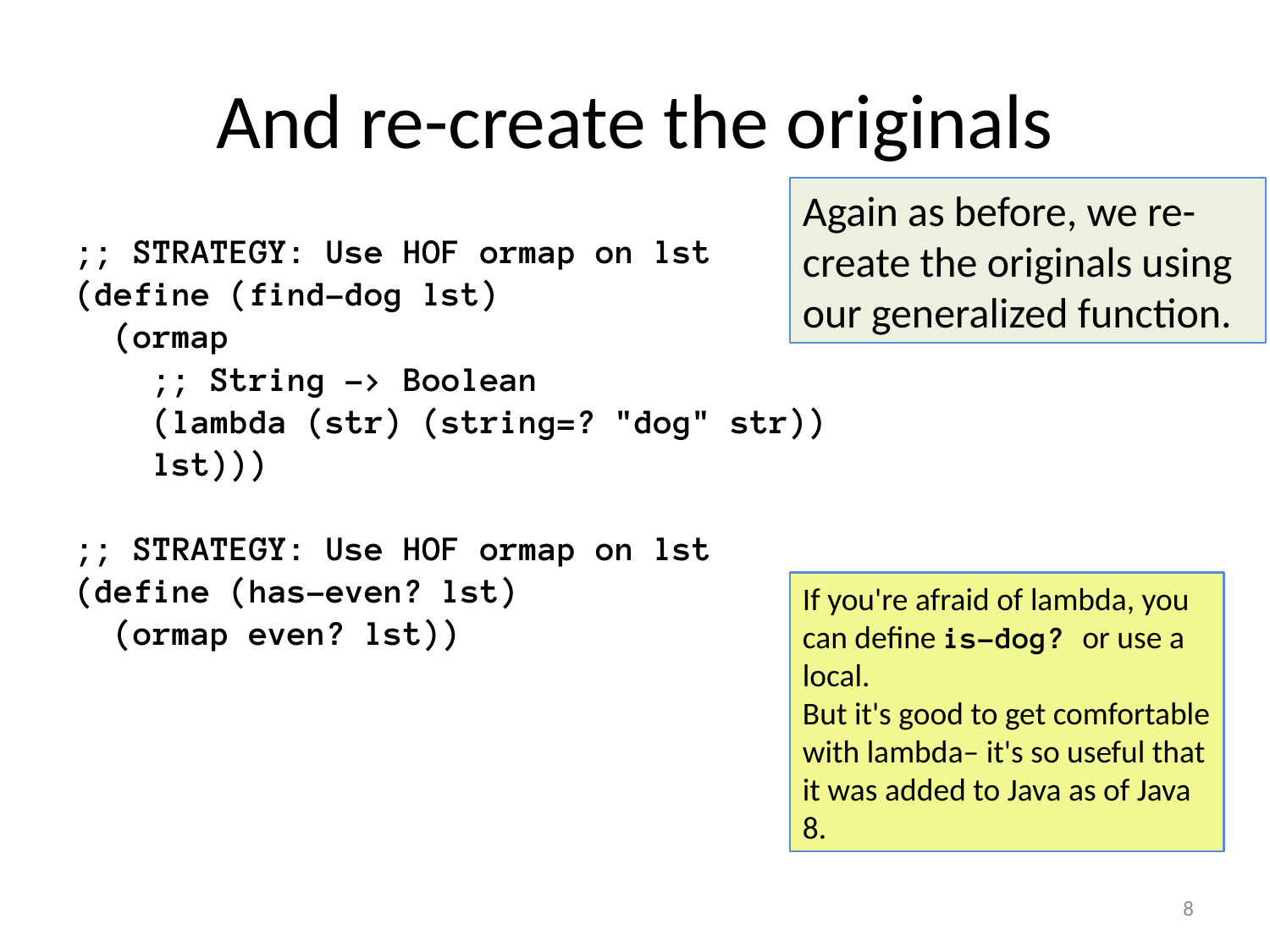

# And re-create the originals
Again as before, we re-create the originals using our generalized function.
;; STRATEGY: Use HOF ormap on lst
(define (find-dog lst)
  (ormap
    ;; String -> Boolean
    (lambda (str) (string=? "dog" str))
    lst)))

;; STRATEGY: Use HOF ormap on lst
(define (has-even? lst)
  (ormap even? lst))
If you're afraid of lambda, you can define is-dog? or use a local.
But it's good to get comfortable with lambda– it's so useful that it was added to Java as of Java 8.
8